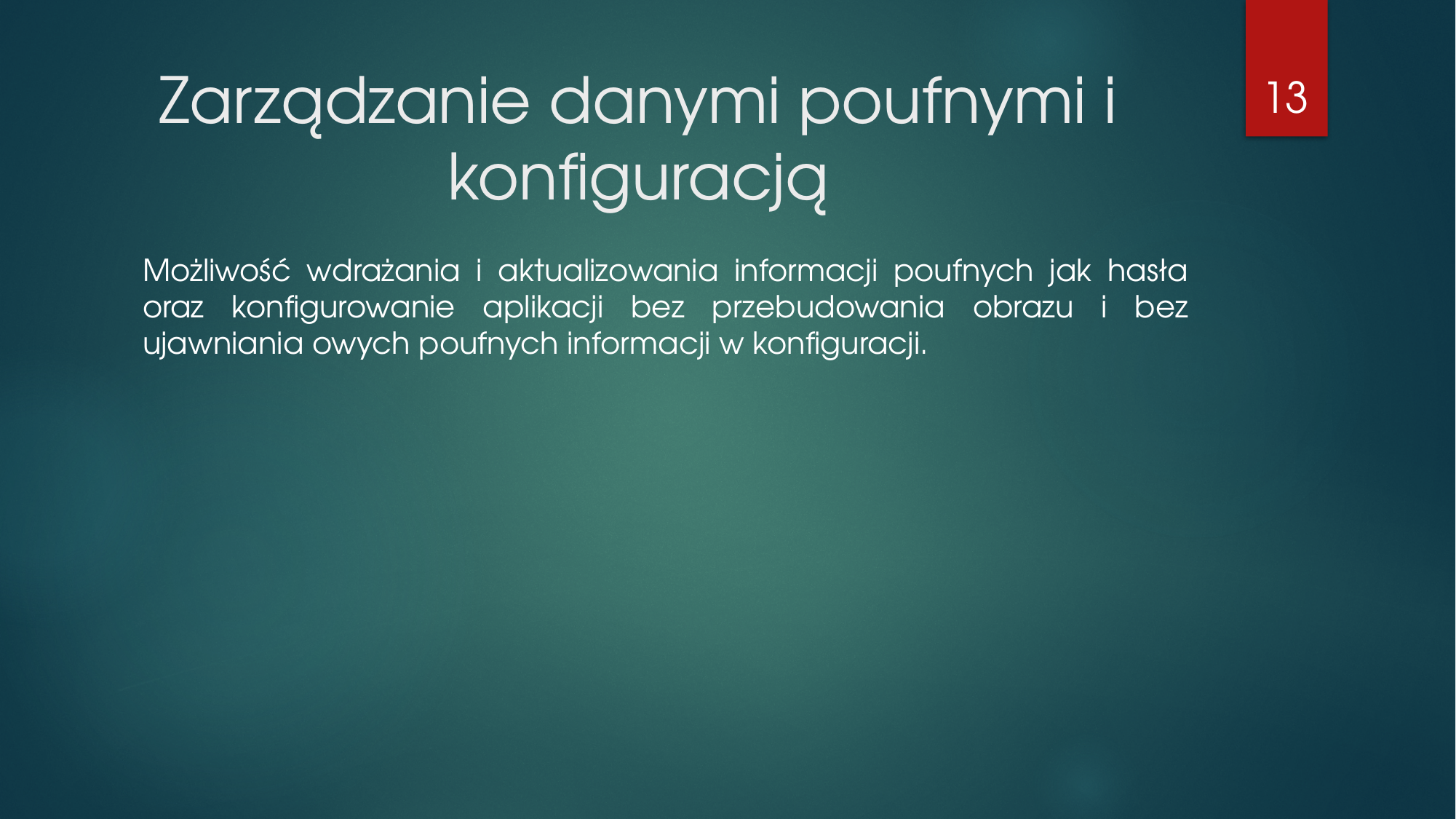

13
# Zarządzanie danymi poufnymi i konfiguracją
Możliwość wdrażania i aktualizowania informacji poufnych jak hasła oraz konfigurowanie aplikacji bez przebudowania obrazu i bez ujawniania owych poufnych informacji w konfiguracji.